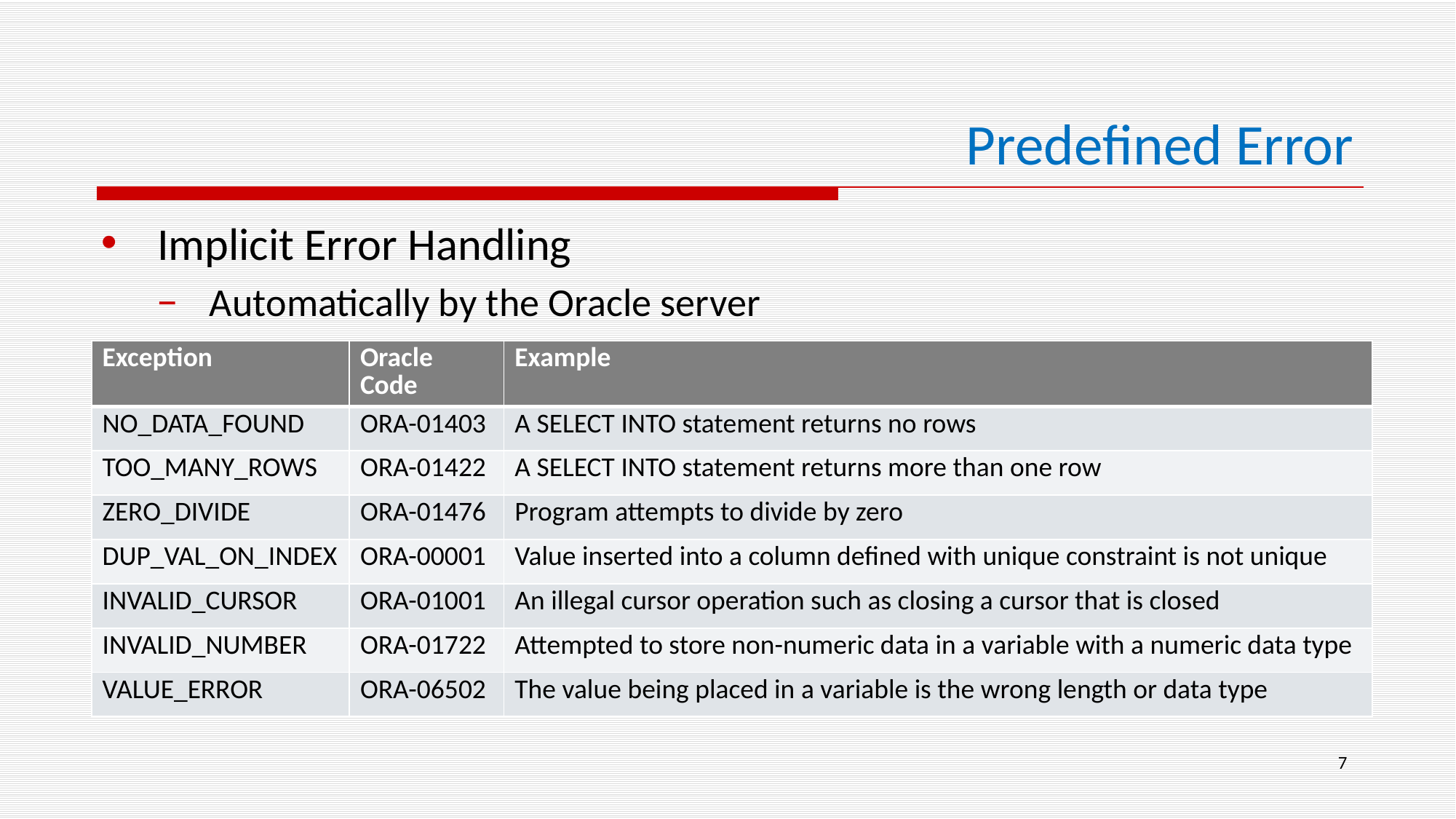

# Predefined Error
Implicit Error Handling
Automatically by the Oracle server

| Exception | Oracle Code | Example |
| --- | --- | --- |
| NO\_DATA\_FOUND | ORA-01403 | A SELECT INTO statement returns no rows |
| TOO\_MANY\_ROWS | ORA-01422 | A SELECT INTO statement returns more than one row |
| ZERO\_DIVIDE | ORA-01476 | Program attempts to divide by zero |
| DUP\_VAL\_ON\_INDEX | ORA-00001 | Value inserted into a column defined with unique constraint is not unique |
| INVALID\_CURSOR | ORA-01001 | An illegal cursor operation such as closing a cursor that is closed |
| INVALID\_NUMBER | ORA-01722 | Attempted to store non-numeric data in a variable with a numeric data type |
| VALUE\_ERROR | ORA-06502 | The value being placed in a variable is the wrong length or data type |
7